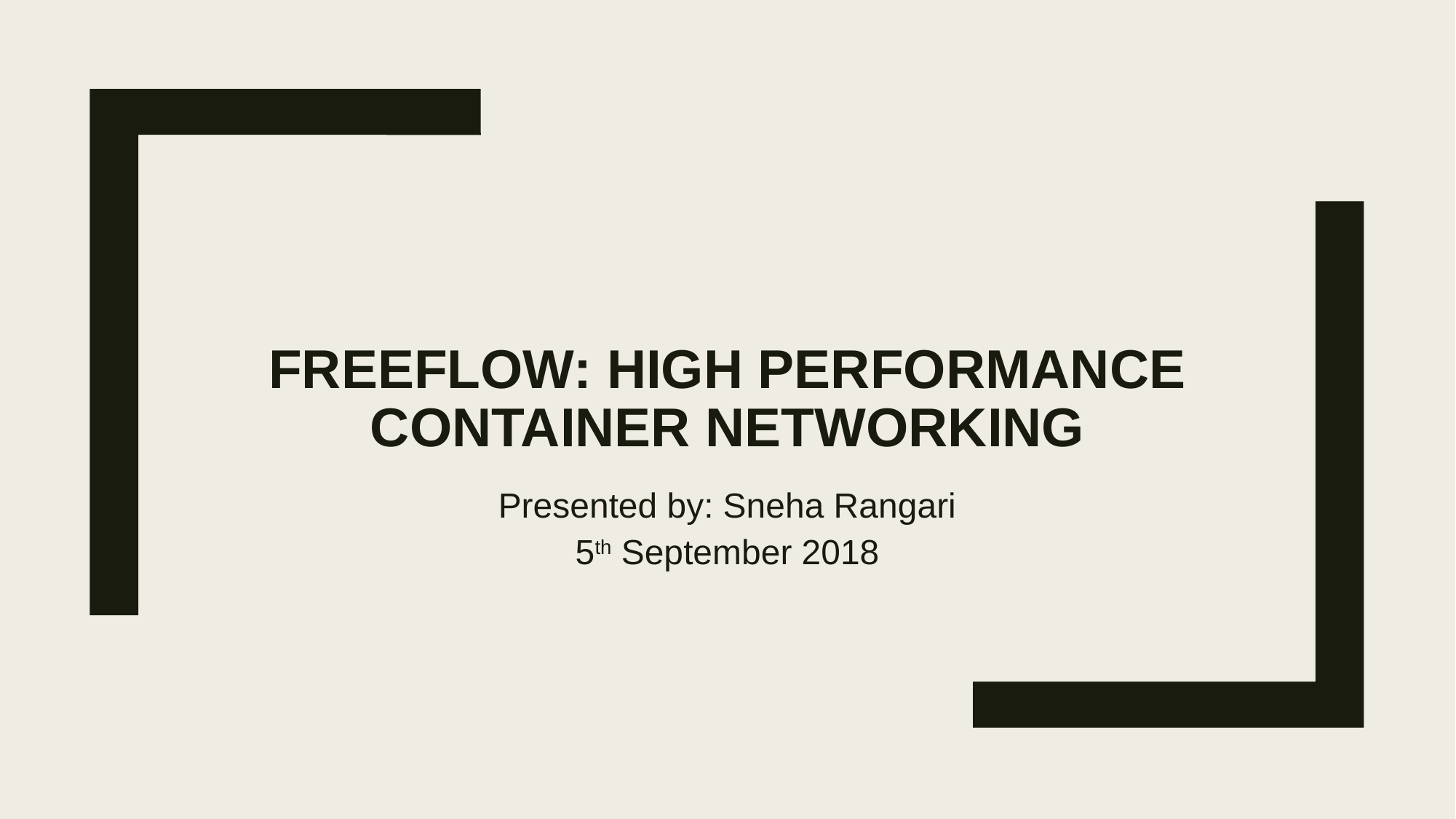

# FreeFlow: High Performance Container Networking
Presented by: Sneha Rangari
5th September 2018